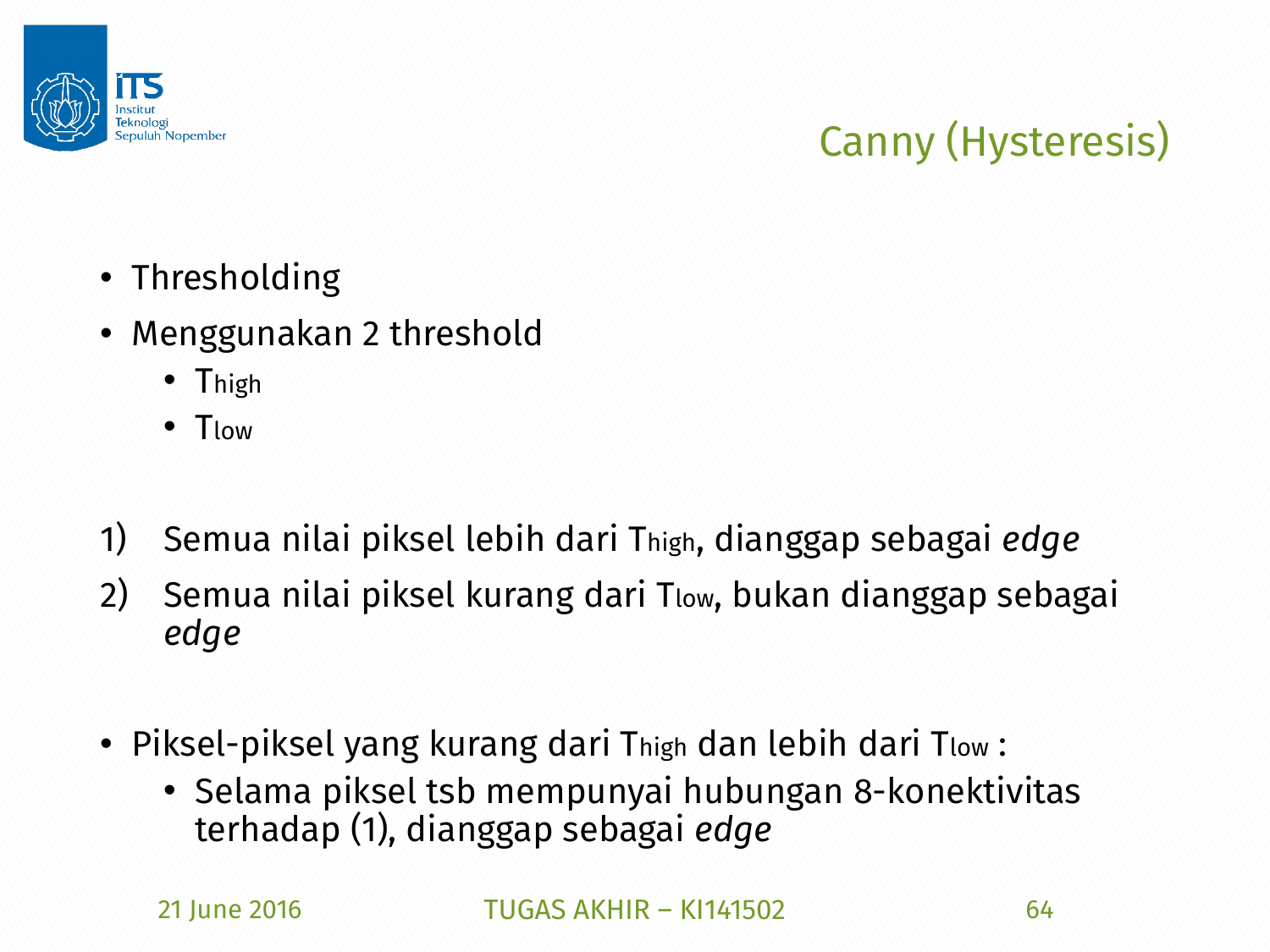

# Canny (Hysteresis)
Thresholding
Menggunakan 2 threshold
Thigh
Tlow

Semua nilai piksel lebih dari Thigh, dianggap sebagai edge
Semua nilai piksel kurang dari Tlow, bukan dianggap sebagai edge

Piksel-piksel yang kurang dari Thigh dan lebih dari Tlow :
Selama piksel tsb mempunyai hubungan 8-konektivitas terhadap (1), dianggap sebagai edge

21 June 2016
TUGAS AKHIR – KI141502
64